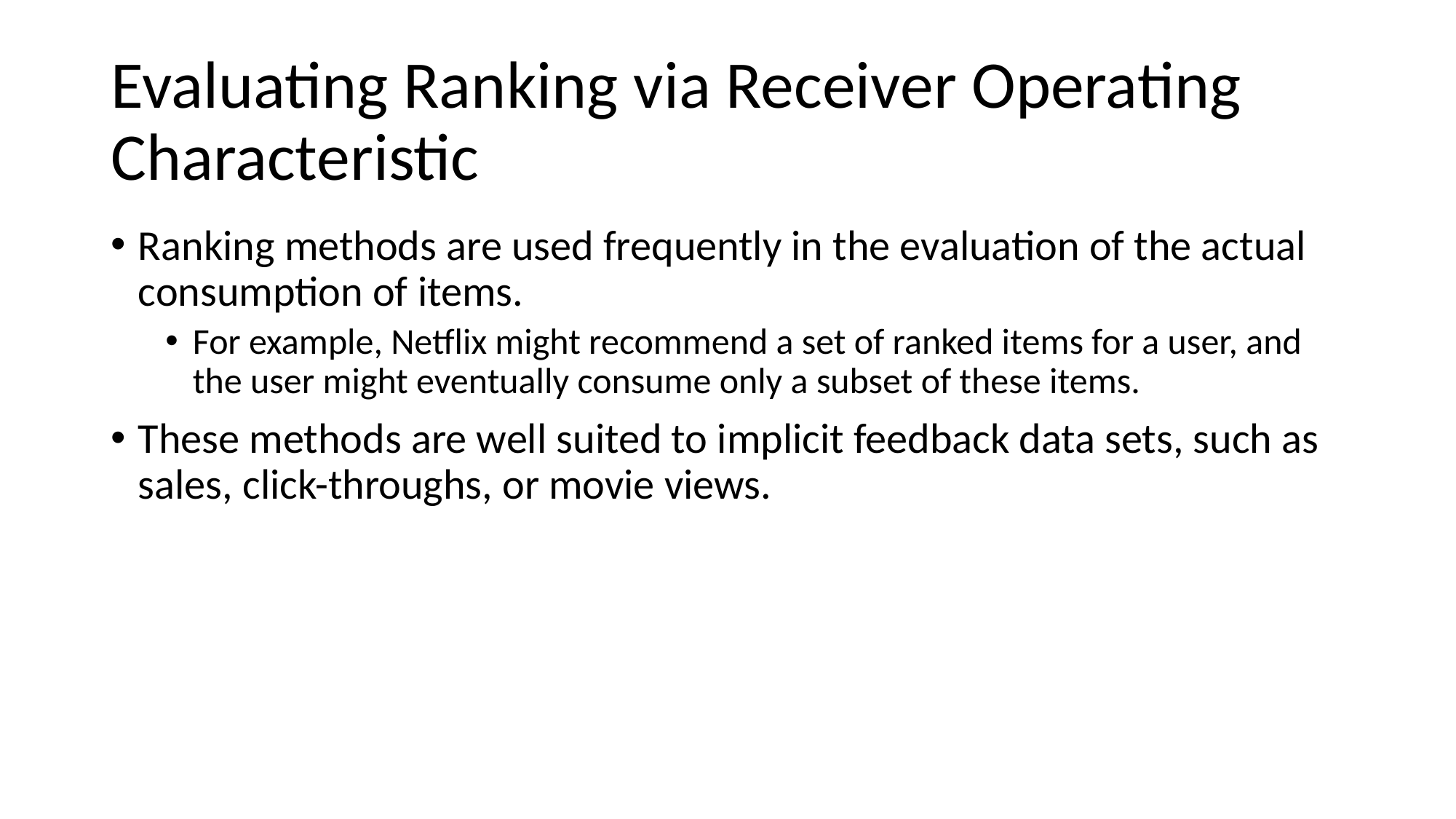

# Evaluating Ranking via Receiver Operating Characteristic
Ranking methods are used frequently in the evaluation of the actual consumption of items.
For example, Netflix might recommend a set of ranked items for a user, and the user might eventually consume only a subset of these items.
These methods are well suited to implicit feedback data sets, such as sales, click-throughs, or movie views.